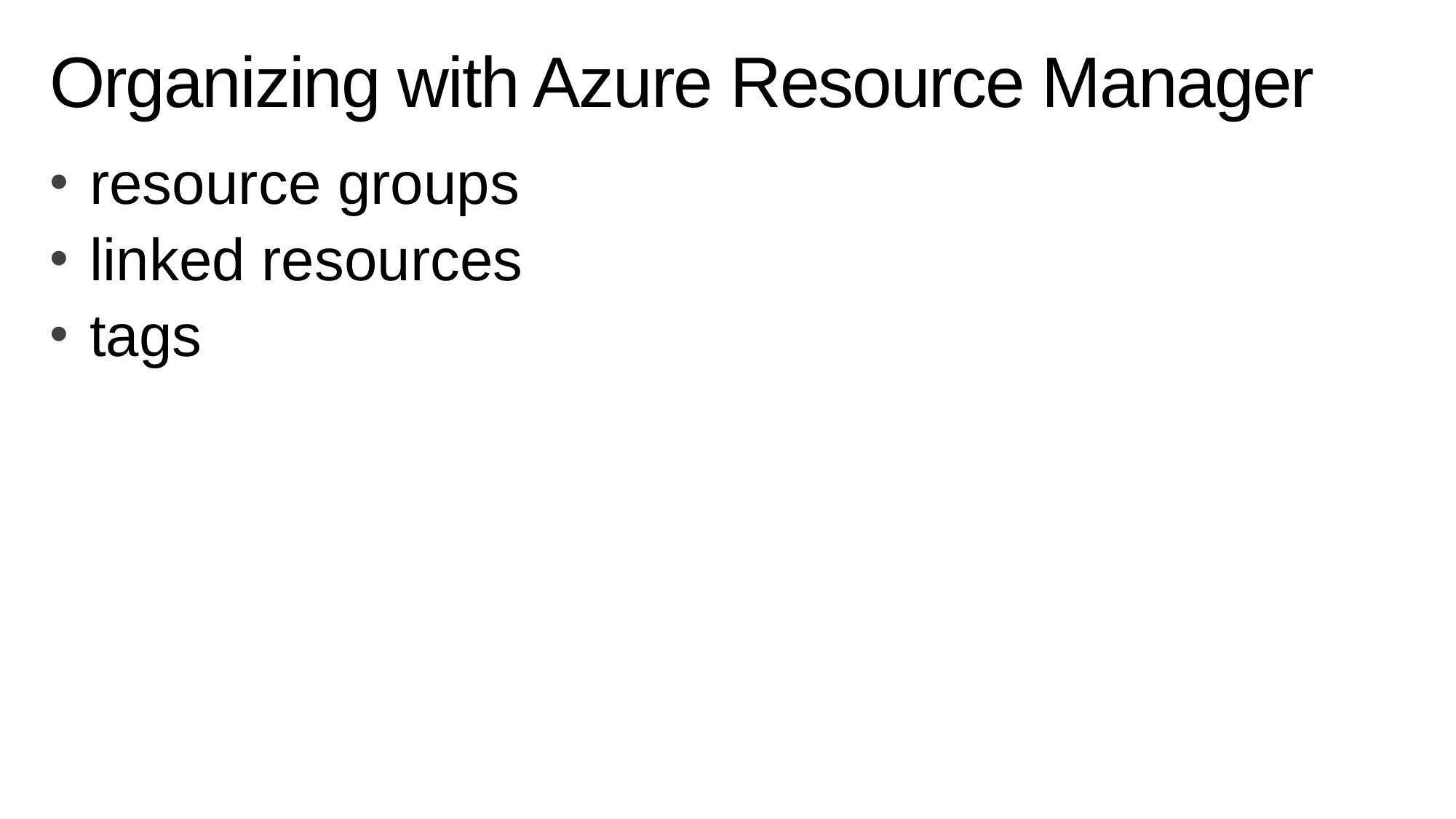

# Organizing with Azure Resource Manager
resource groups
linked resources
tags